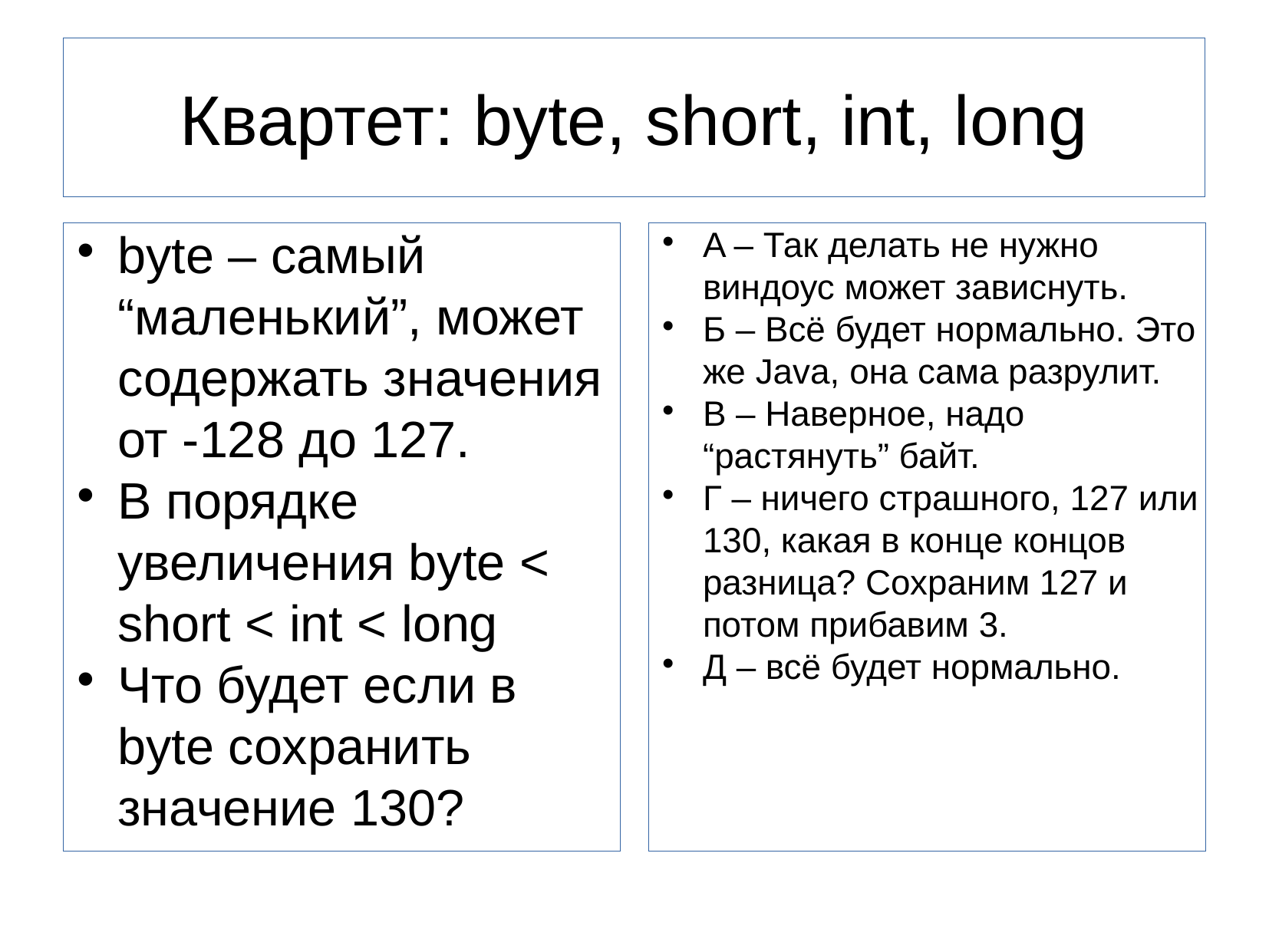

Квартет: byte, short, int, long
byte – самый “маленький”, может содержать значения от -128 до 127.
В порядке увеличения byte < short < int < long
Что будет если в byte сохранить значение 130?
A – Так делать не нужно виндоус может зависнуть.
Б – Всё будет нормально. Это же Java, она сама разрулит.
В – Наверное, надо “растянуть” байт.
Г – ничего страшного, 127 или 130, какая в конце концов разница? Сохраним 127 и потом прибавим 3.
Д – всё будет нормально.